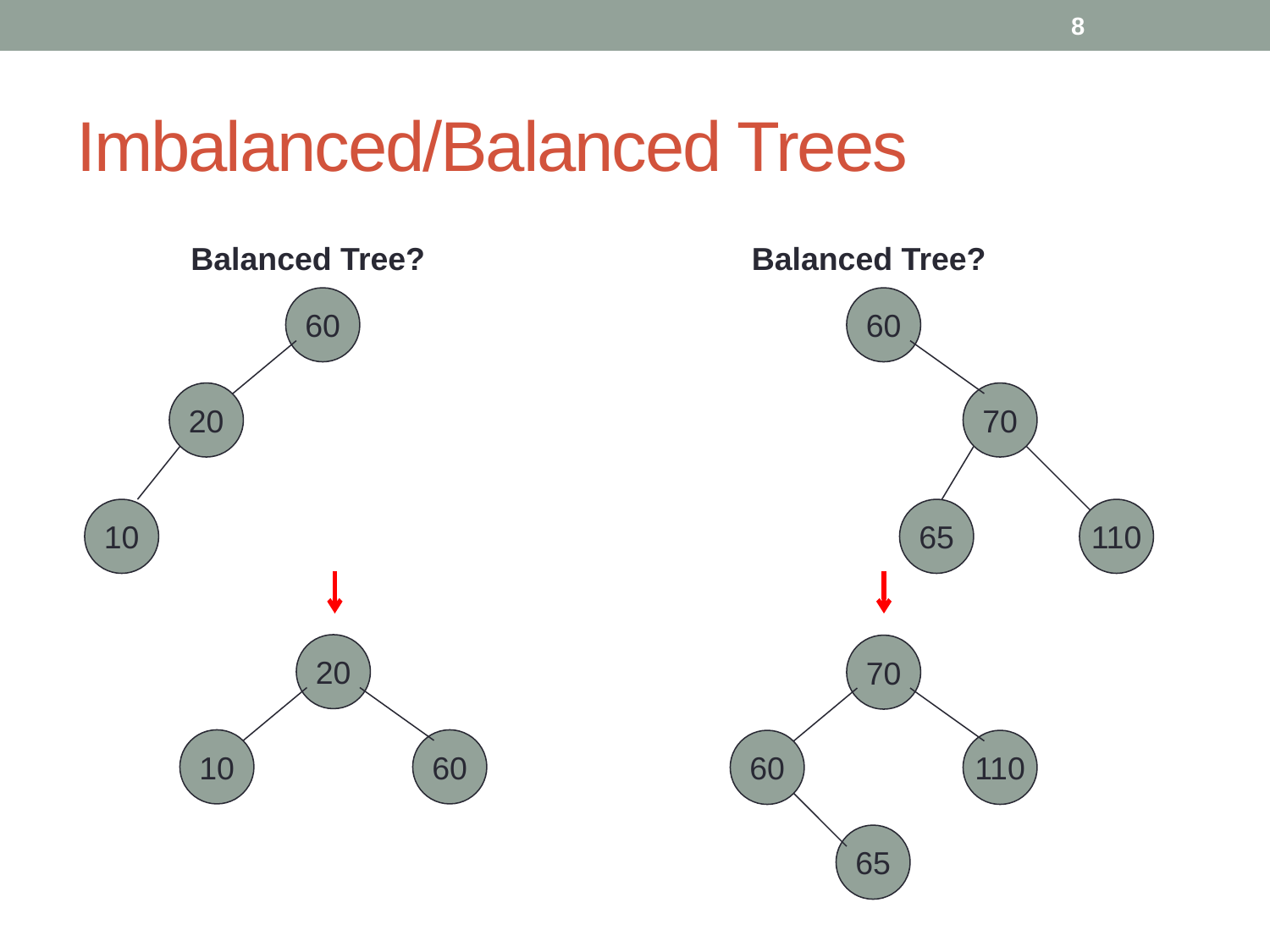

8
# Imbalanced/Balanced Trees
Balanced Tree?
Balanced Tree?
60

20

10
60

70

65
110
20

10
60
70

60
110

65